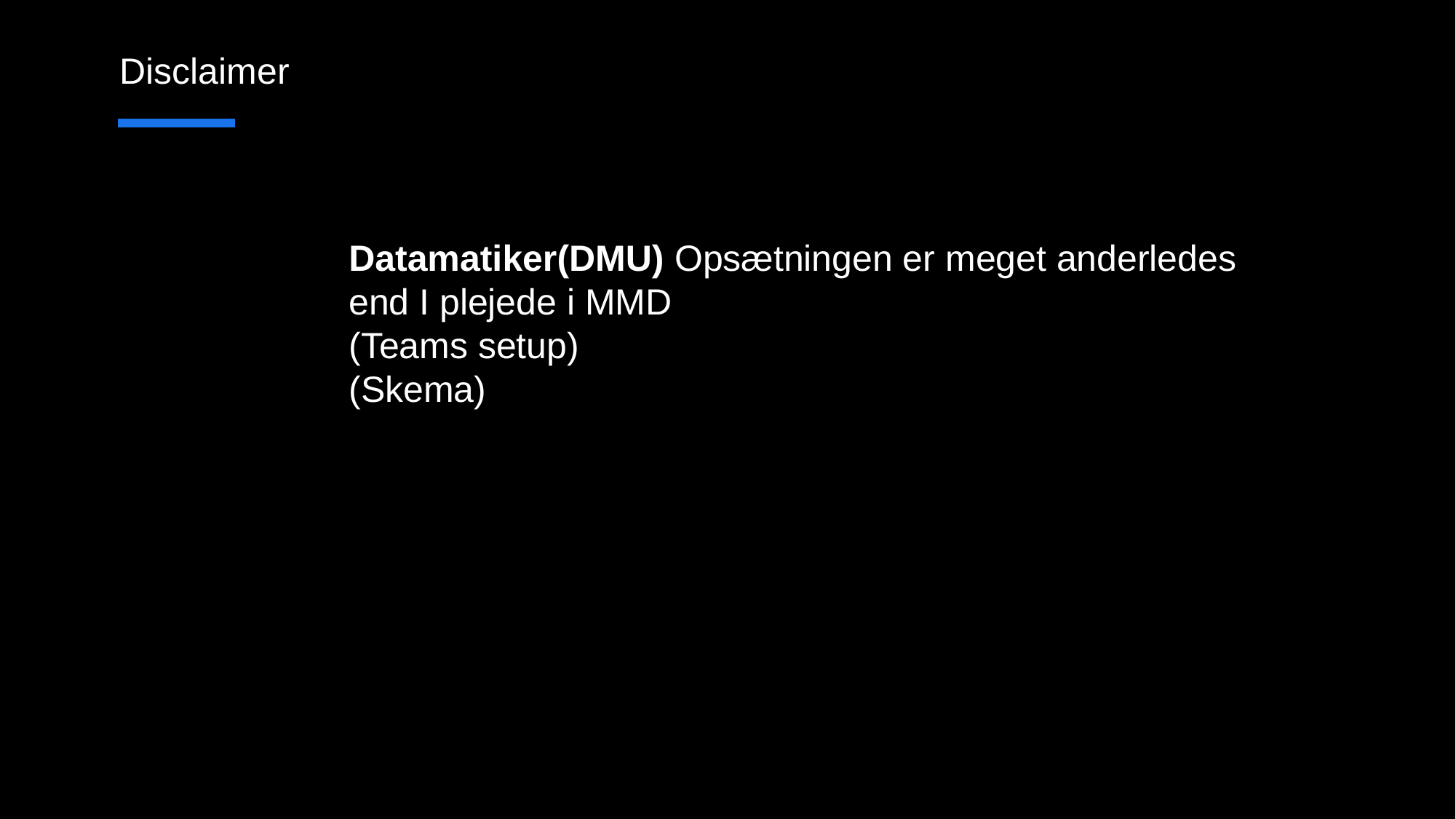

Disclaimer

Datamatiker(DMU) Opsætningen er meget anderledes end I plejede i MMD
(Teams setup)
(Skema)